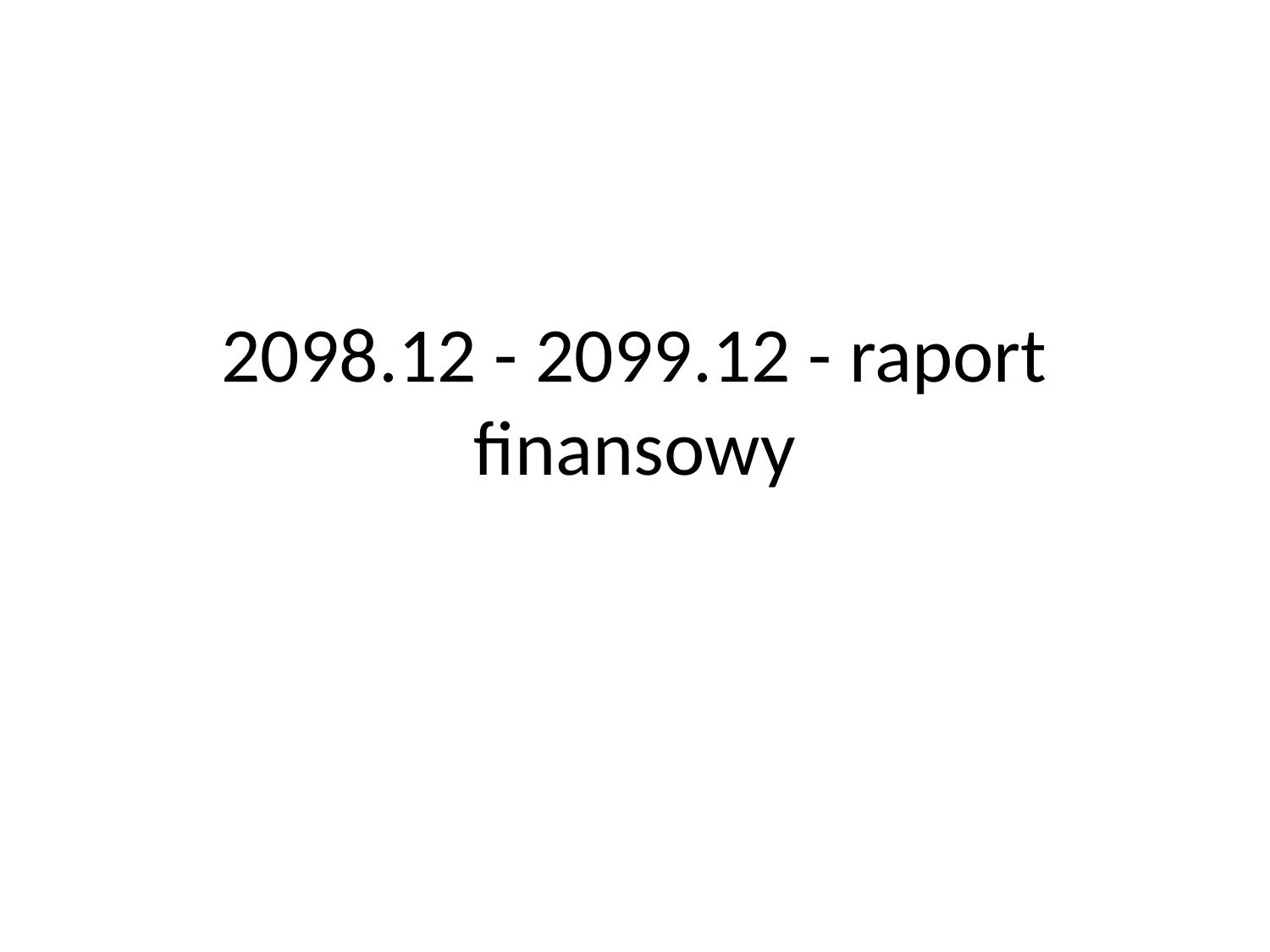

# 2098.12 - 2099.12 - raport finansowy